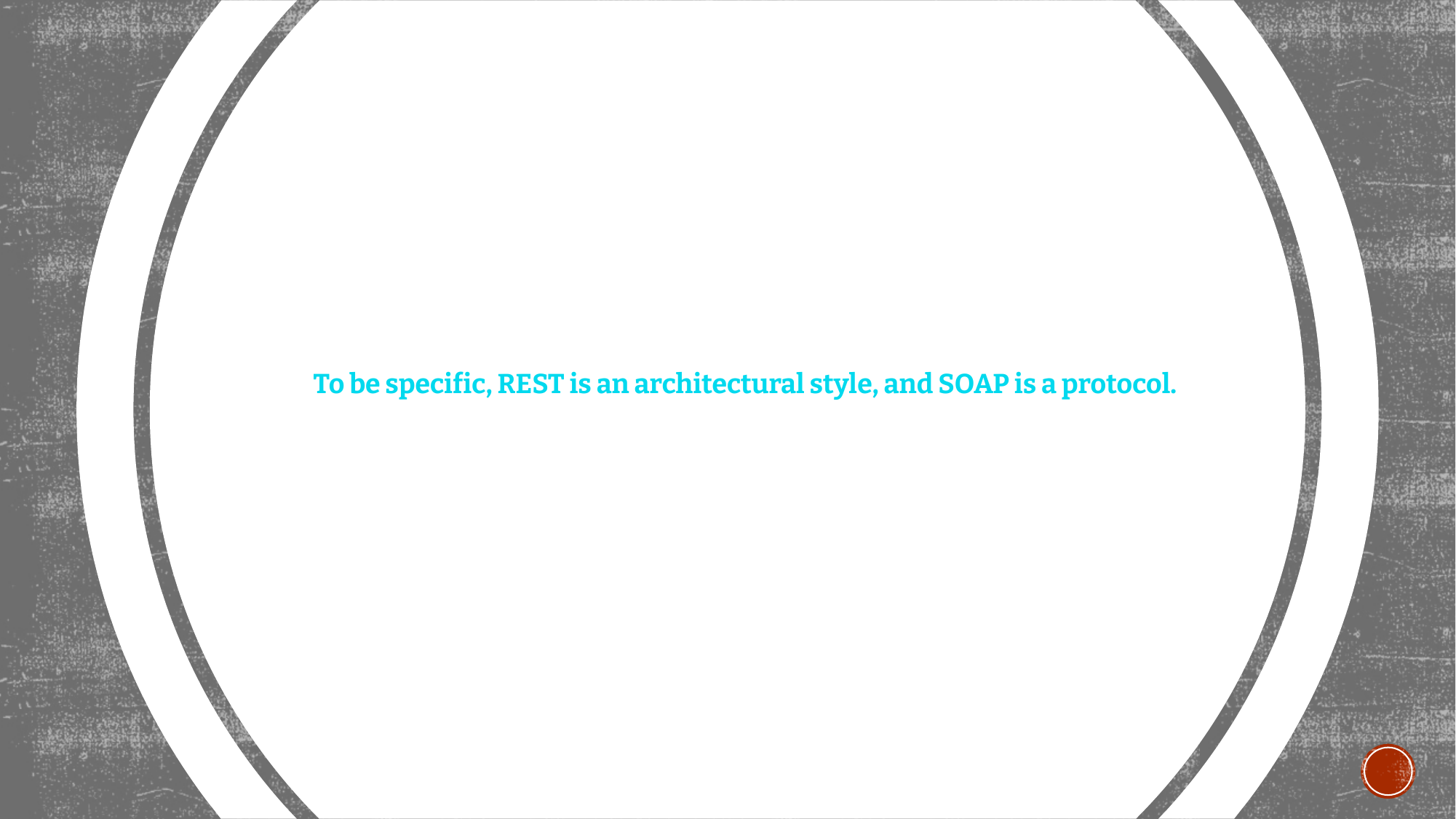

To be specific, REST is an architectural style, and SOAP is a protocol.